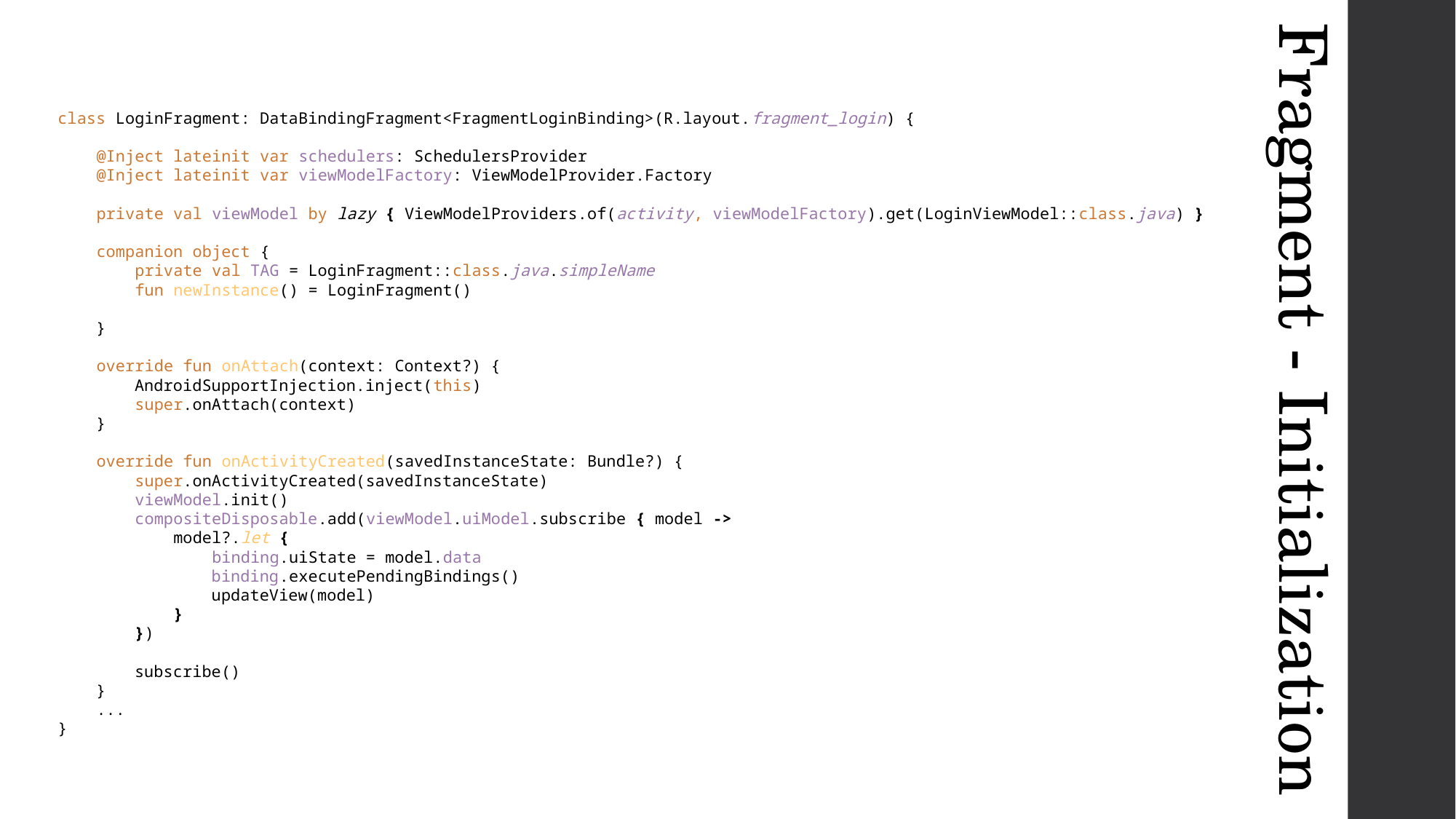

class LoginFragment: DataBindingFragment<FragmentLoginBinding>(R.layout.fragment_login) {
    @Inject lateinit var schedulers: SchedulersProvider
    @Inject lateinit var viewModelFactory: ViewModelProvider.Factory
    private val viewModel by lazy { ViewModelProviders.of(activity, viewModelFactory).get(LoginViewModel::class.java) }
    companion object {
        private val TAG = LoginFragment::class.java.simpleName
        fun newInstance() = LoginFragment()
    }
    override fun onAttach(context: Context?) {
        AndroidSupportInjection.inject(this)
        super.onAttach(context)
    }
    override fun onActivityCreated(savedInstanceState: Bundle?) {
        super.onActivityCreated(savedInstanceState)
        viewModel.init()
        compositeDisposable.add(viewModel.uiModel.subscribe { model ->
            model?.let {
                binding.uiState = model.data
                binding.executePendingBindings()
                updateView(model)
            }
        })
        subscribe()
    }
    ...
}
Fragment - Initialization